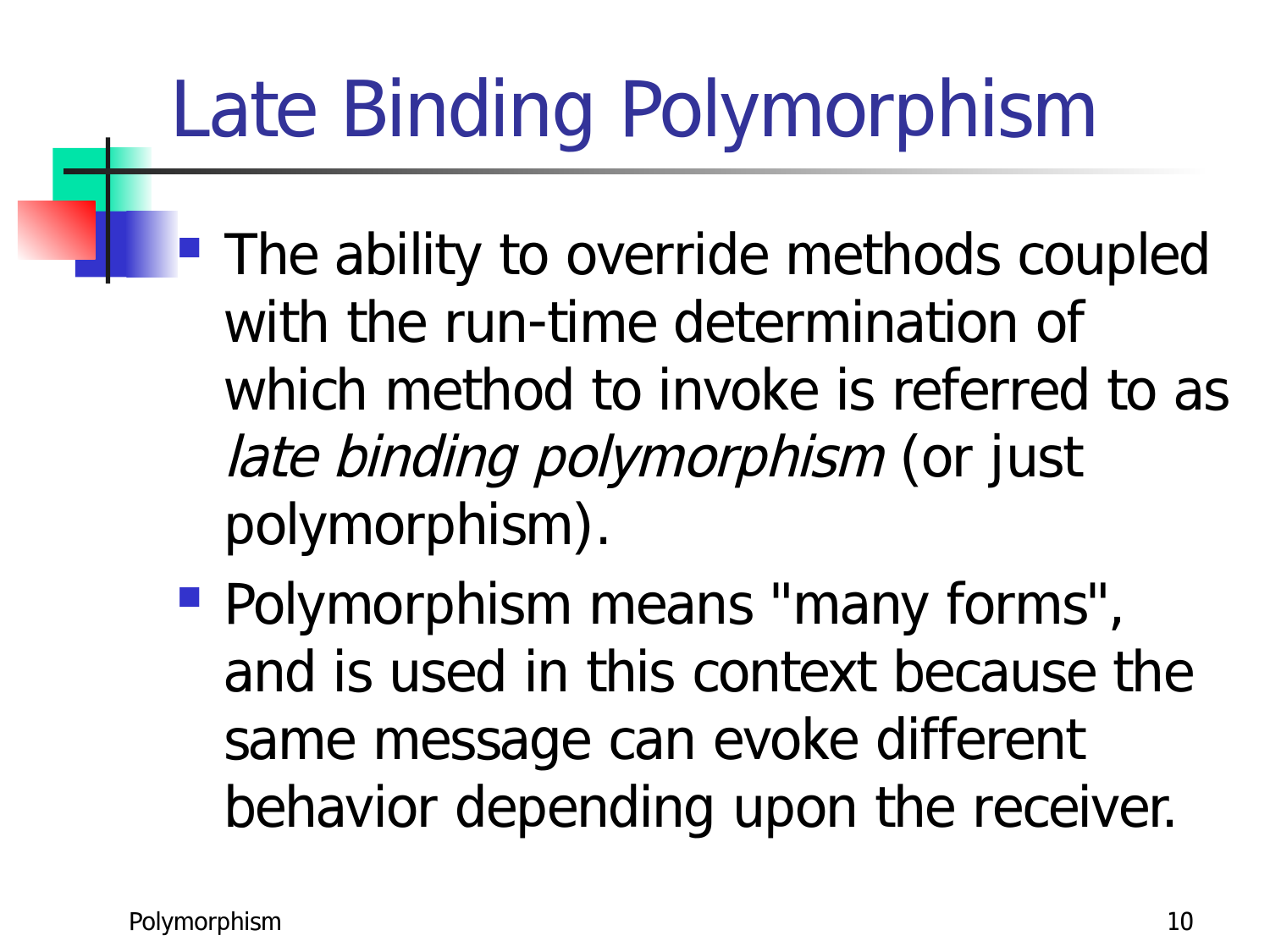

# Late Binding Polymorphism
The ability to override methods coupled with the run-time determination of which method to invoke is referred to as late binding polymorphism (or just polymorphism).
Polymorphism means "many forms", and is used in this context because the same message can evoke different behavior depending upon the receiver.
Polymorphism
10